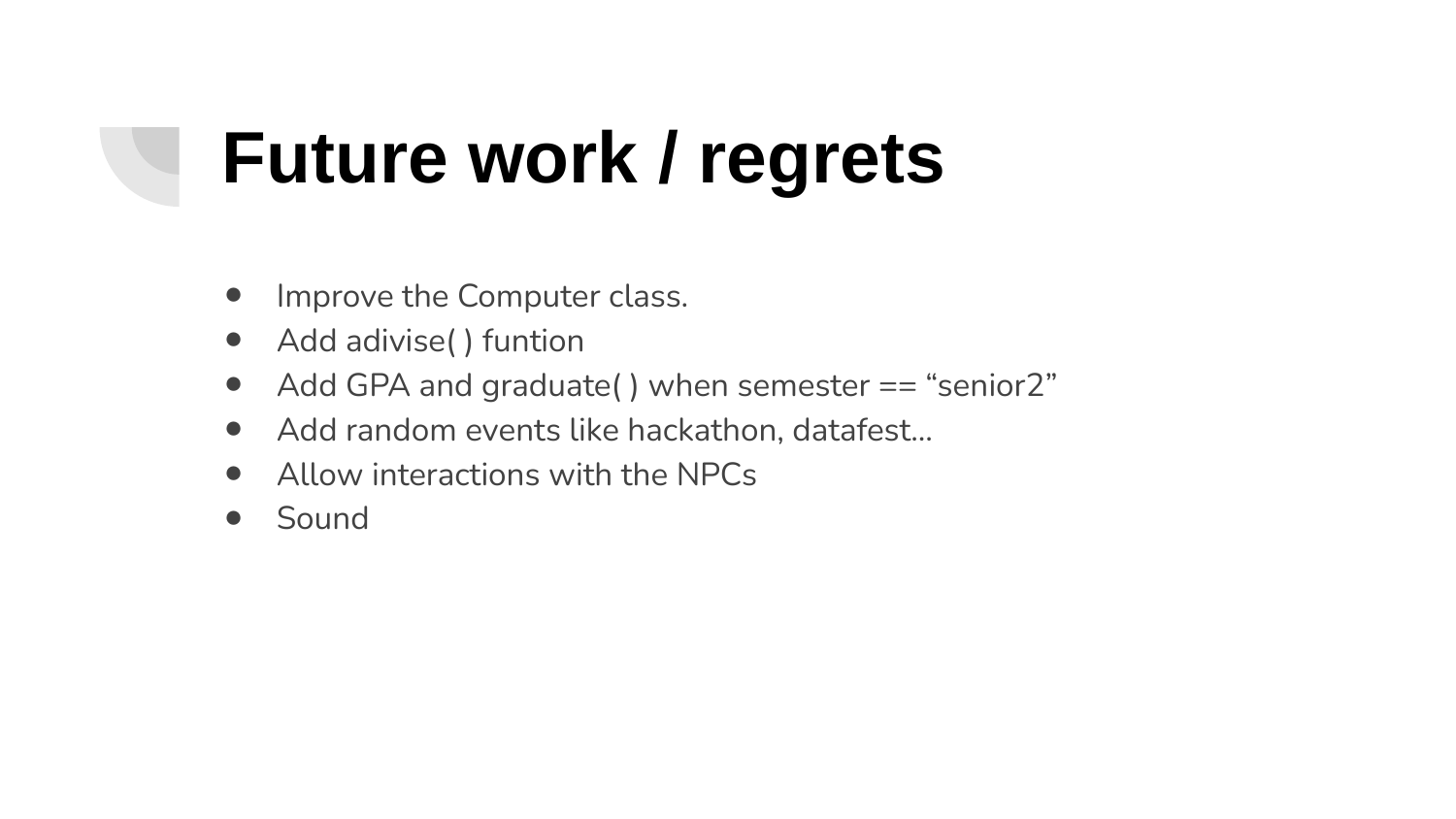

# Future work / regrets
Improve the Computer class.
Add adivise( ) funtion
Add GPA and graduate( ) when semester == “senior2”
Add random events like hackathon, datafest...
Allow interactions with the NPCs
Sound